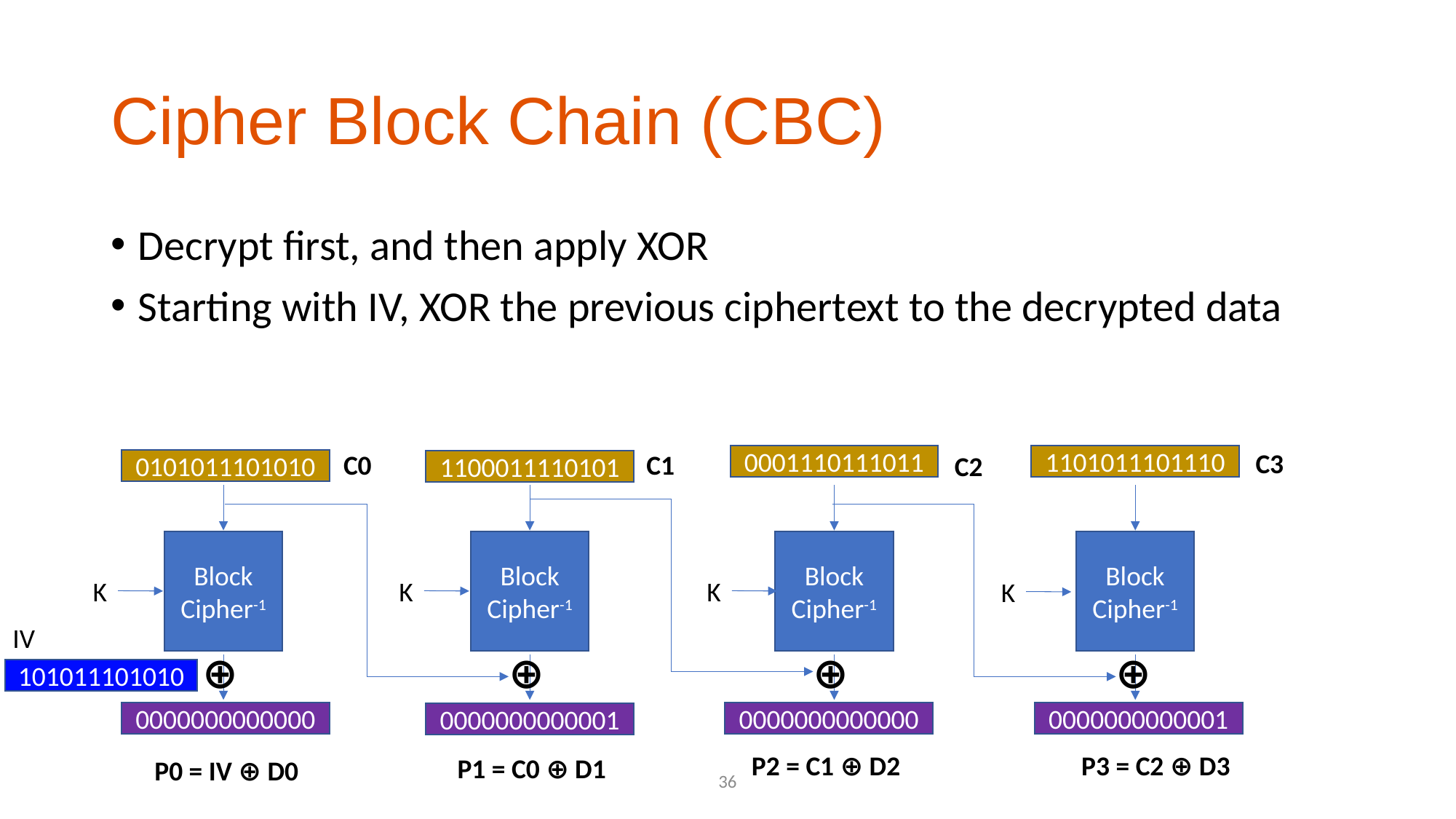

# Cipher Block Chain (CBC)
Decrypt first, and then apply XOR
Starting with IV, XOR the previous ciphertext to the decrypted data
C3
C0
C1
C2
0001110111011
1101011101110
0101011101010
1100011110101
Block
Cipher-1
Block
Cipher-1
Block
Cipher-1
Block
Cipher-1
K
K
K
K
IV
⊕
⊕
⊕
⊕
101011101010
0000000000000
0000000000000
0000000000001
0000000000001
P2 = C1 ⊕ D2
P3 = C2 ⊕ D3
P1 = C0 ⊕ D1
P0 = IV ⊕ D0
36